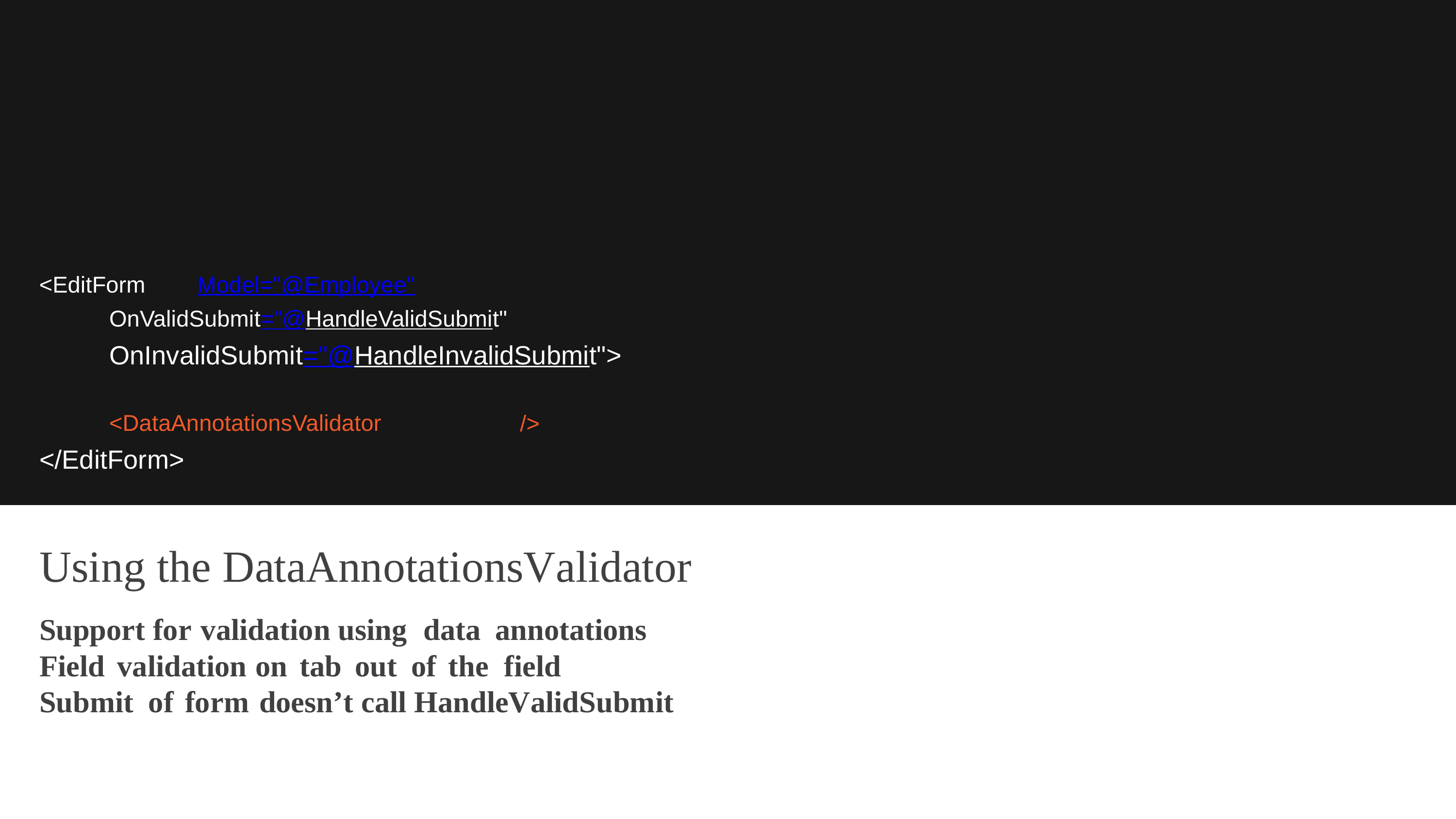

<EditForm
Model="@Employee"
OnValidSubmit="@HandleValidSubmit"
OnInvalidSubmit="@HandleInvalidSubmit">
<DataAnnotationsValidator
</EditForm>
/>

Using the DataAnnotationsValidator
Support for validation using  data annotations
Field validation on tab out of the  field
Submit of form doesn’t call HandleValidSubmit